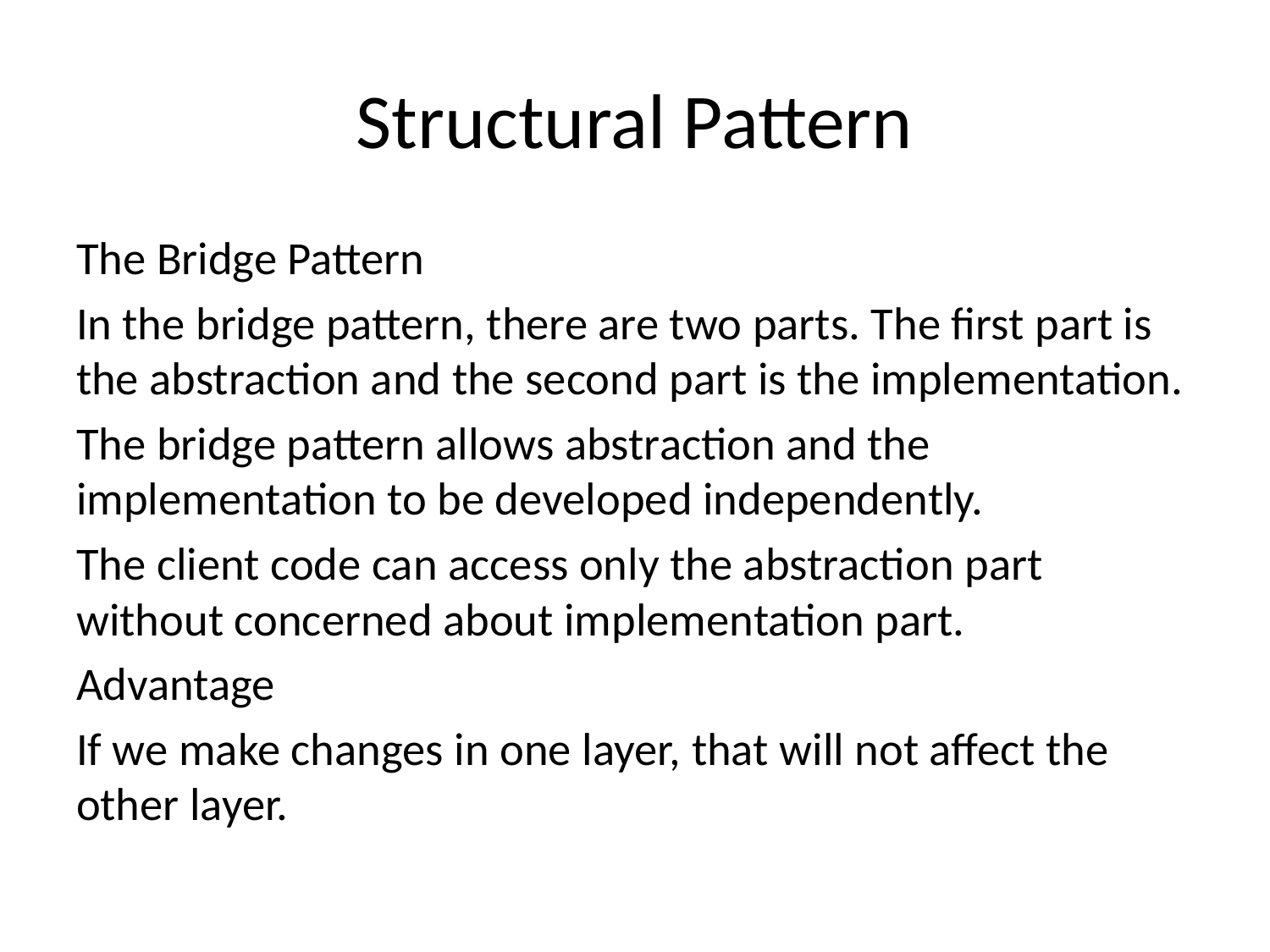

# Structural Pattern
The Bridge Pattern
In the bridge pattern, there are two parts. The first part is the abstraction and the second part is the implementation.
The bridge pattern allows abstraction and the implementation to be developed independently.
The client code can access only the abstraction part without concerned about implementation part.
Advantage
If we make changes in one layer, that will not affect the other layer.